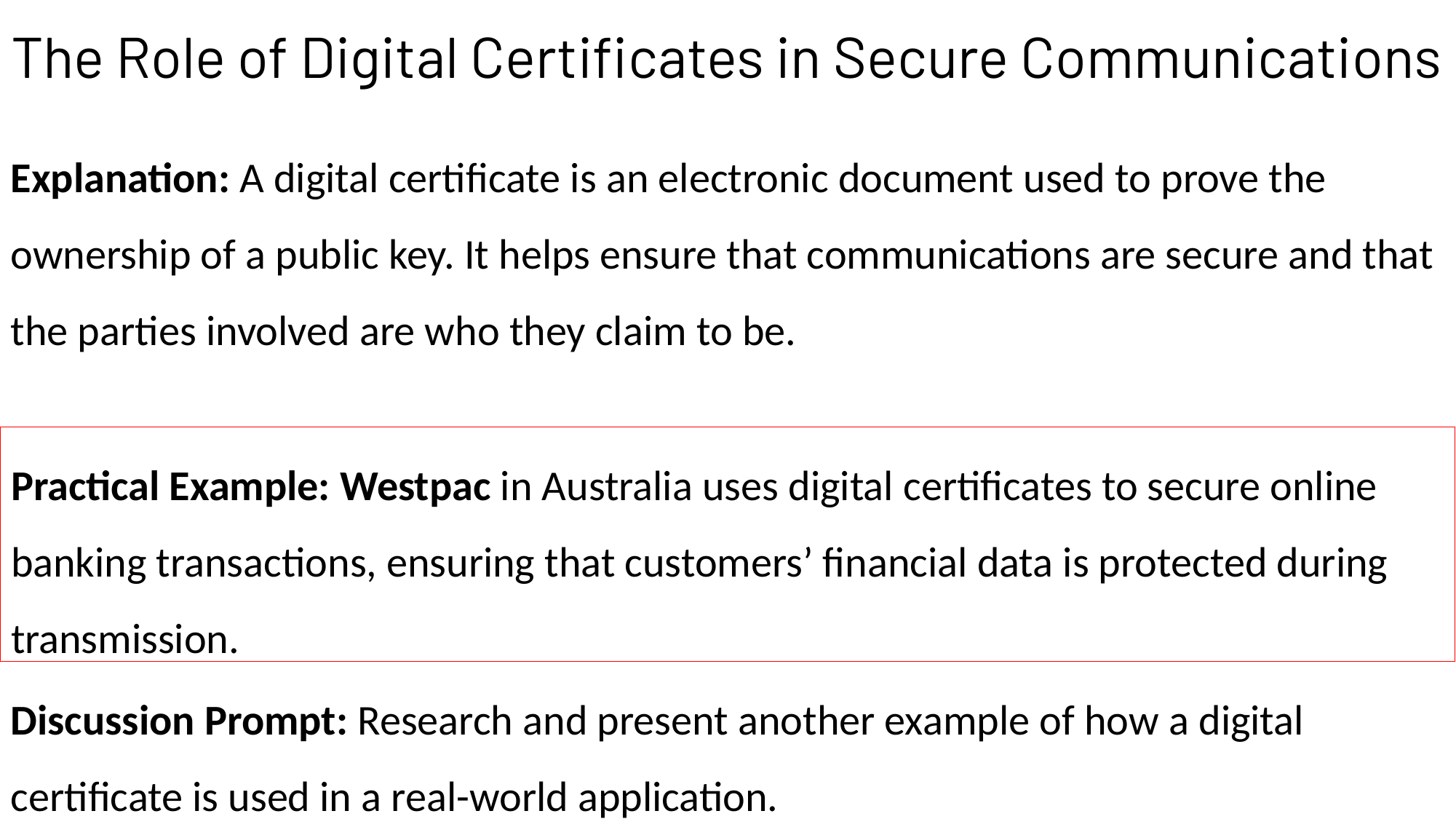

# The Role of Digital Certificates in Secure Communications
Explanation: A digital certificate is an electronic document used to prove the ownership of a public key. It helps ensure that communications are secure and that the parties involved are who they claim to be.
Practical Example: Westpac in Australia uses digital certificates to secure online banking transactions, ensuring that customers’ financial data is protected during transmission.
Discussion Prompt: Research and present another example of how a digital certificate is used in a real-world application.